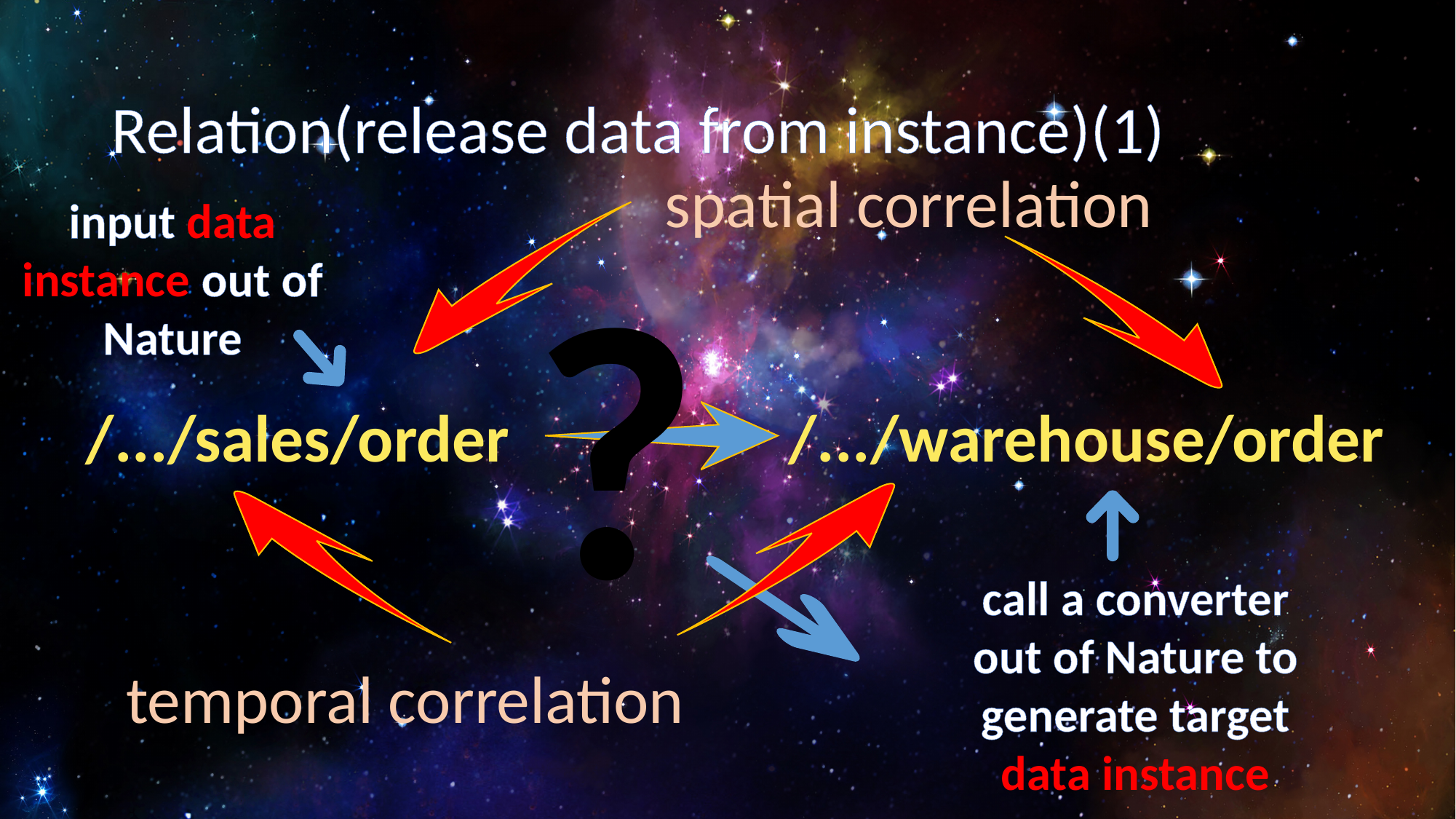

Relation(release data from instance)(1)
spatial correlation
input data instance out of Nature
?

/.../sales/order
/.../warehouse/order

call a converter out of Nature to generate target data instance

 temporal correlation